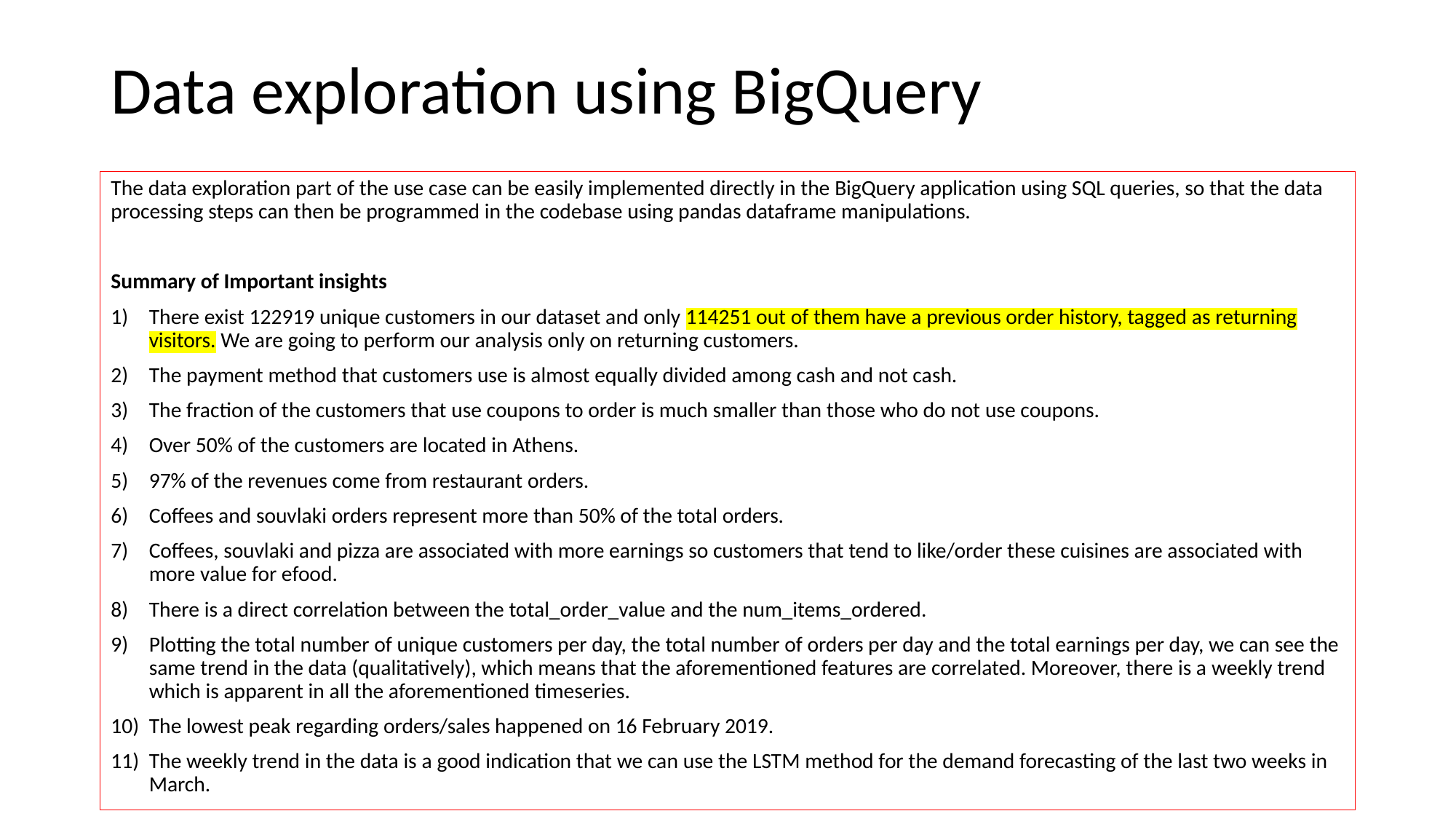

# Data exploration using BigQuery
The data exploration part of the use case can be easily implemented directly in the BigQuery application using SQL queries, so that the data processing steps can then be programmed in the codebase using pandas dataframe manipulations.

Summary of Important insights
There exist 122919 unique customers in our dataset and only 114251 out of them have a previous order history, tagged as returning visitors. We are going to perform our analysis only on returning customers.
The payment method that customers use is almost equally divided among cash and not cash.
The fraction of the customers that use coupons to order is much smaller than those who do not use coupons.
Over 50% of the customers are located in Athens.
97% of the revenues come from restaurant orders.
Coffees and souvlaki orders represent more than 50% of the total orders.
Coffees, souvlaki and pizza are associated with more earnings so customers that tend to like/order these cuisines are associated with more value for efood.
There is a direct correlation between the total_order_value and the num_items_ordered.
Plotting the total number of unique customers per day, the total number of orders per day and the total earnings per day, we can see the same trend in the data (qualitatively), which means that the aforementioned features are correlated. Moreover, there is a weekly trend which is apparent in all the aforementioned timeseries.
The lowest peak regarding orders/sales happened on 16 February 2019.
The weekly trend in the data is a good indication that we can use the LSTM method for the demand forecasting of the last two weeks in March.